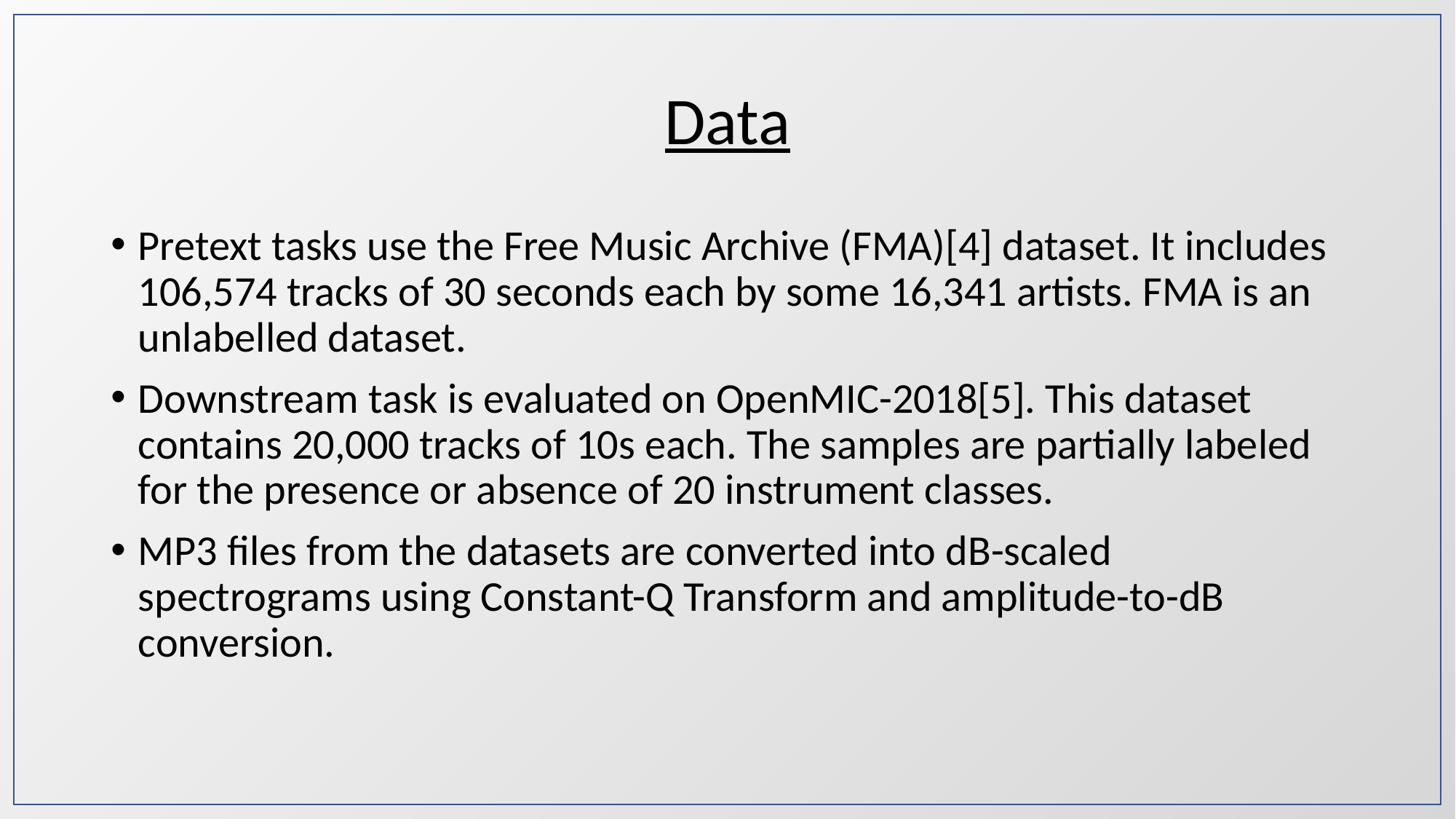

# Data
Pretext tasks use the Free Music Archive (FMA)[4] dataset. It includes 106,574 tracks of 30 seconds each by some 16,341 artists. FMA is an unlabelled dataset.
Downstream task is evaluated on OpenMIC-2018[5]. This dataset contains 20,000 tracks of 10s each. The samples are partially labeled for the presence or absence of 20 instrument classes.
MP3 files from the datasets are converted into dB-scaled spectrograms using Constant-Q Transform and amplitude-to-dB conversion.